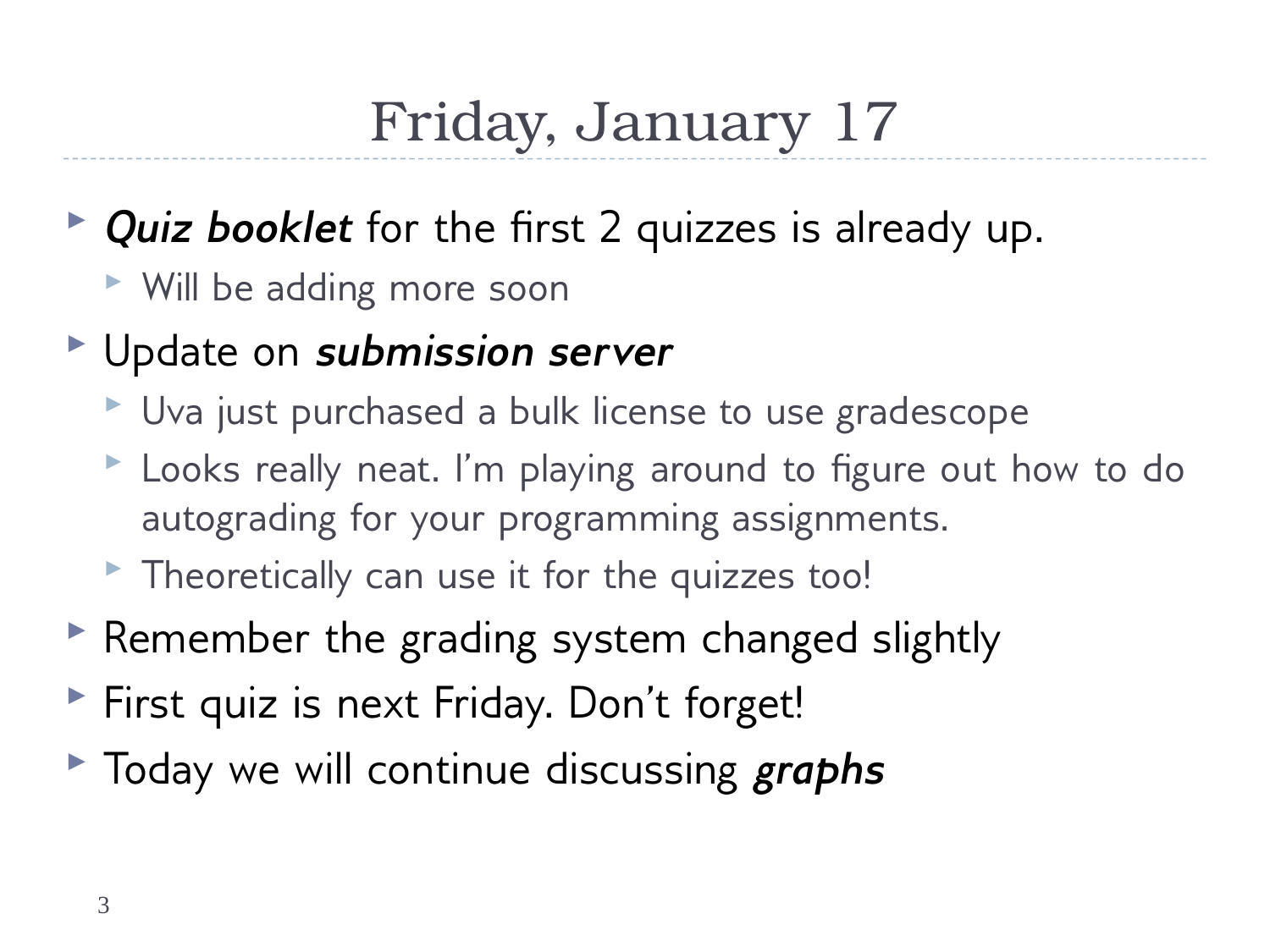

# Friday, January 17
Quiz booklet for the first 2 quizzes is already up.
Will be adding more soon
Update on submission server
Uva just purchased a bulk license to use gradescope
Looks really neat. I’m playing around to figure out how to do autograding for your programming assignments.
Theoretically can use it for the quizzes too!
Remember the grading system changed slightly
First quiz is next Friday. Don’t forget!
Today we will continue discussing graphs
3